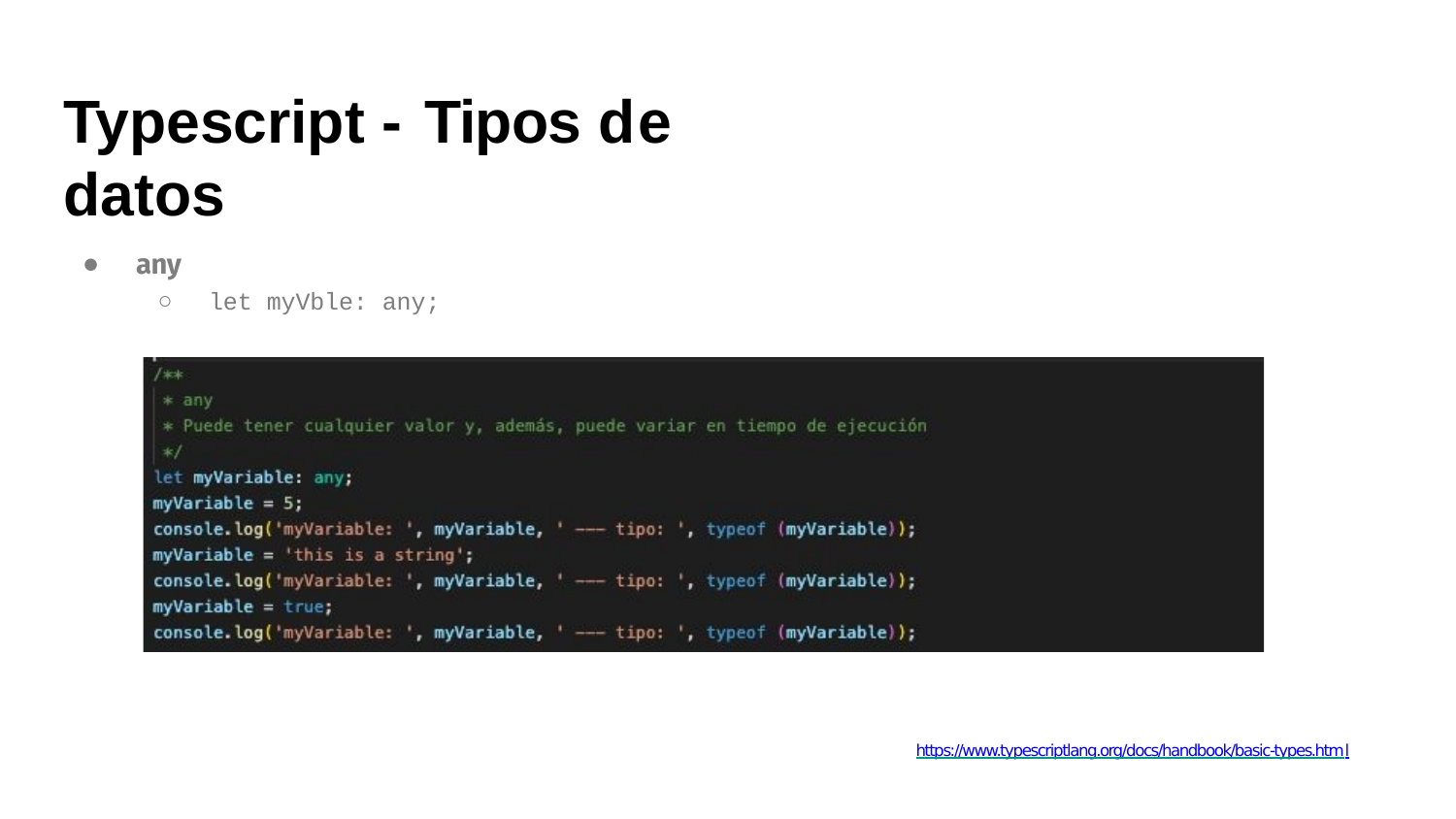

# Typescript - Tipos de datos
any
let myVble: any;

https://www.typescriptlang.org/docs/handbook/basic-types.html